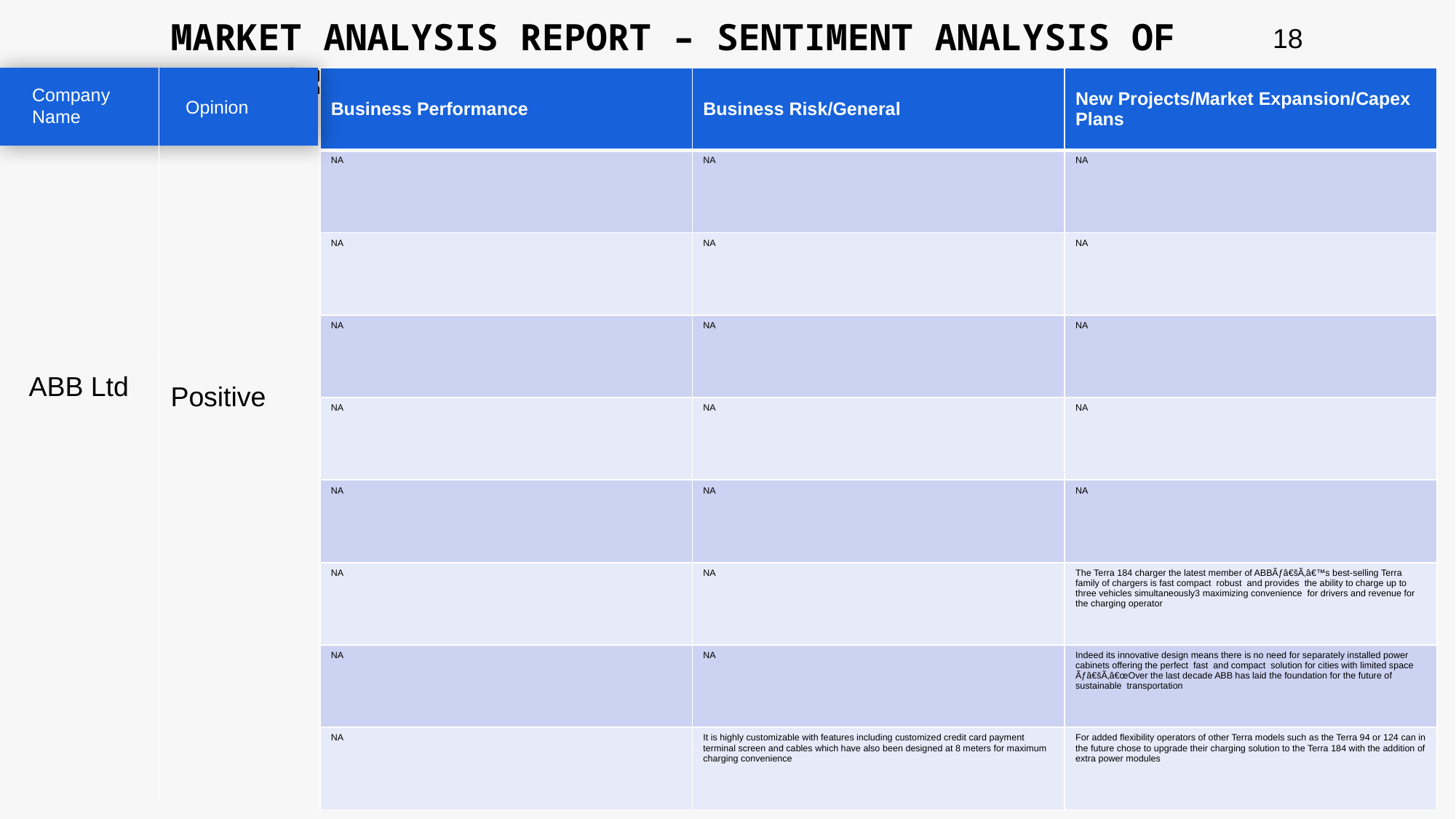

MARKET ANALYSIS REPORT – SENTIMENT ANALYSIS OF PEER GROUP
18

| Business Performance | Business Risk/General | New Projects/Market Expansion/Capex Plans |
| --- | --- | --- |
| NA | NA | NA |
| NA | NA | NA |
| NA | NA | NA |
| NA | NA | NA |
| NA | NA | NA |
| NA | NA | The Terra 184 charger the latest member of ABBÃƒâ€šÃ‚â€™s best-selling Terra family of chargers is fast compact robust and provides the ability to charge up to three vehicles simultaneously3 maximizing convenience for drivers and revenue for the charging operator |
| NA | NA | Indeed its innovative design means there is no need for separately installed power cabinets offering the perfect fast and compact solution for cities with limited space Ãƒâ€šÃ‚â€œOver the last decade ABB has laid the foundation for the future of sustainable transportation |
| NA | It is highly customizable with features including customized credit card payment terminal screen and cables which have also been designed at 8 meters for maximum charging convenience | For added flexibility operators of other Terra models such as the Terra 94 or 124 can in the future chose to upgrade their charging solution to the Terra 184 with the addition of extra power modules |
Company Name
Opinion
ABB Ltd
Positive